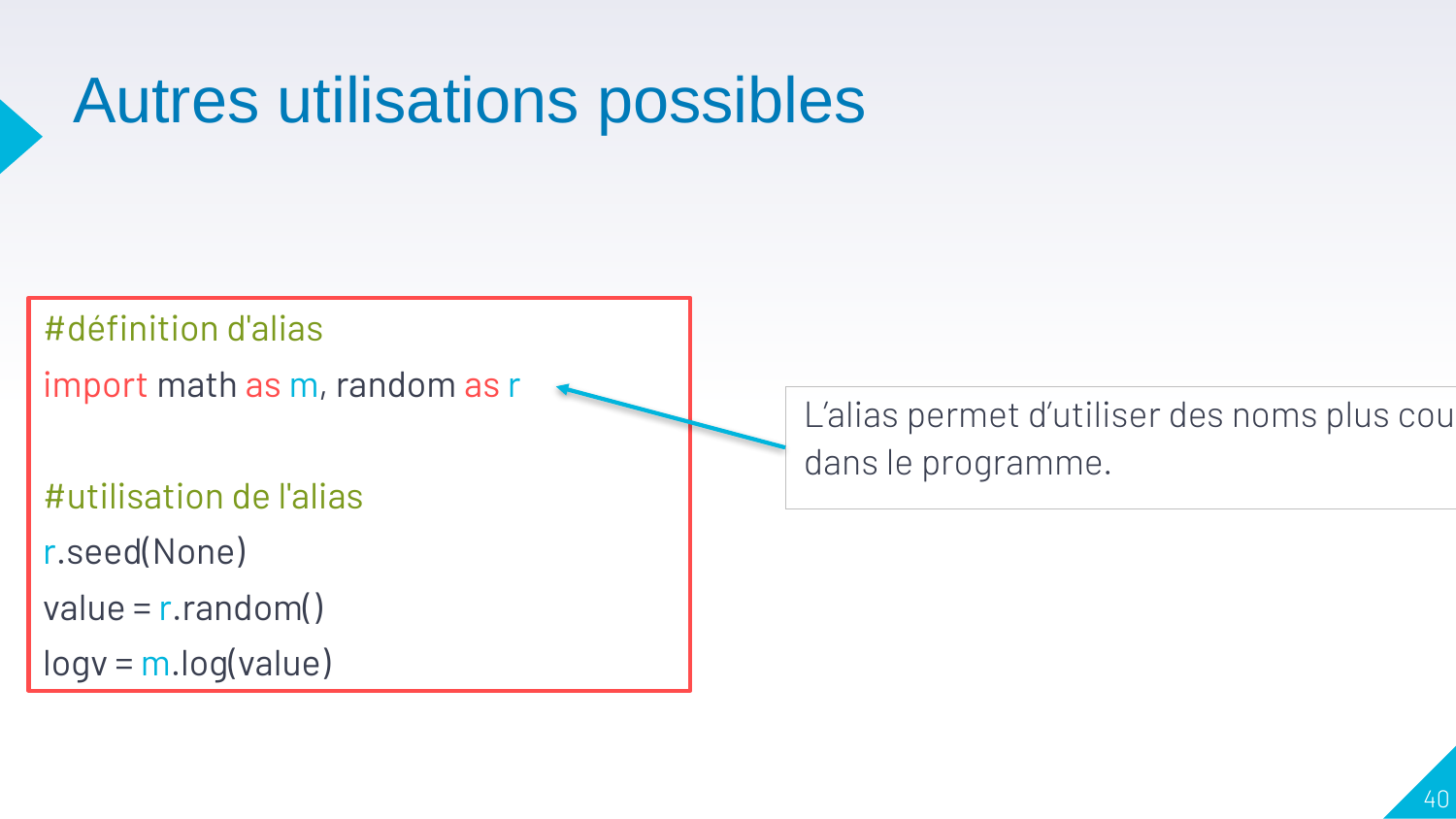

# Autres utilisations possibles
#définition d'alias
import math as m, random as r

#utilisation de l'alias
r.seed(None)
value = r.random()
logv = m.log(value)
L’alias permet d’utiliser des noms plus courts dans le programme.
40